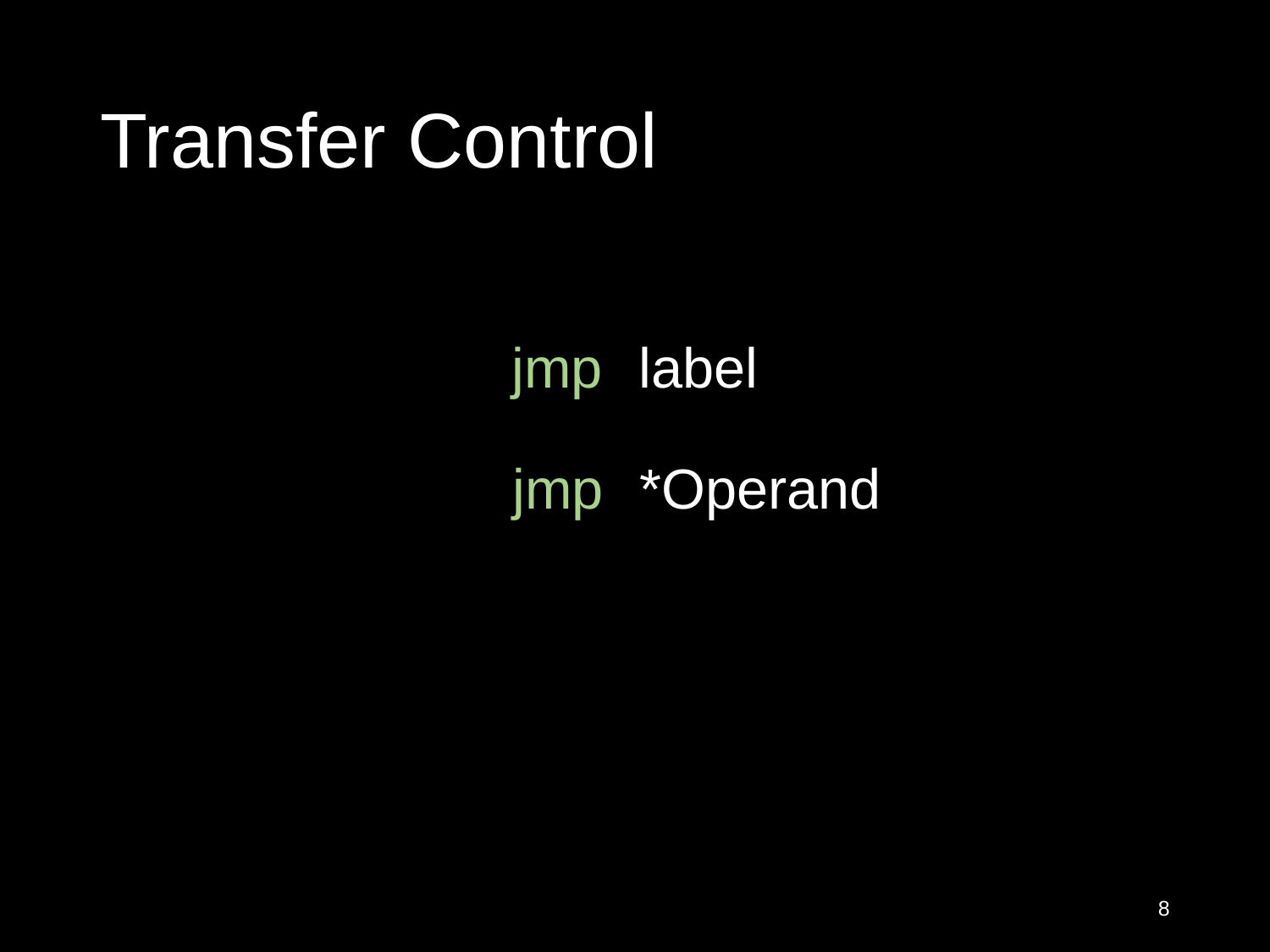

# Transfer Control
jmp	label
jmp	*Operand
8